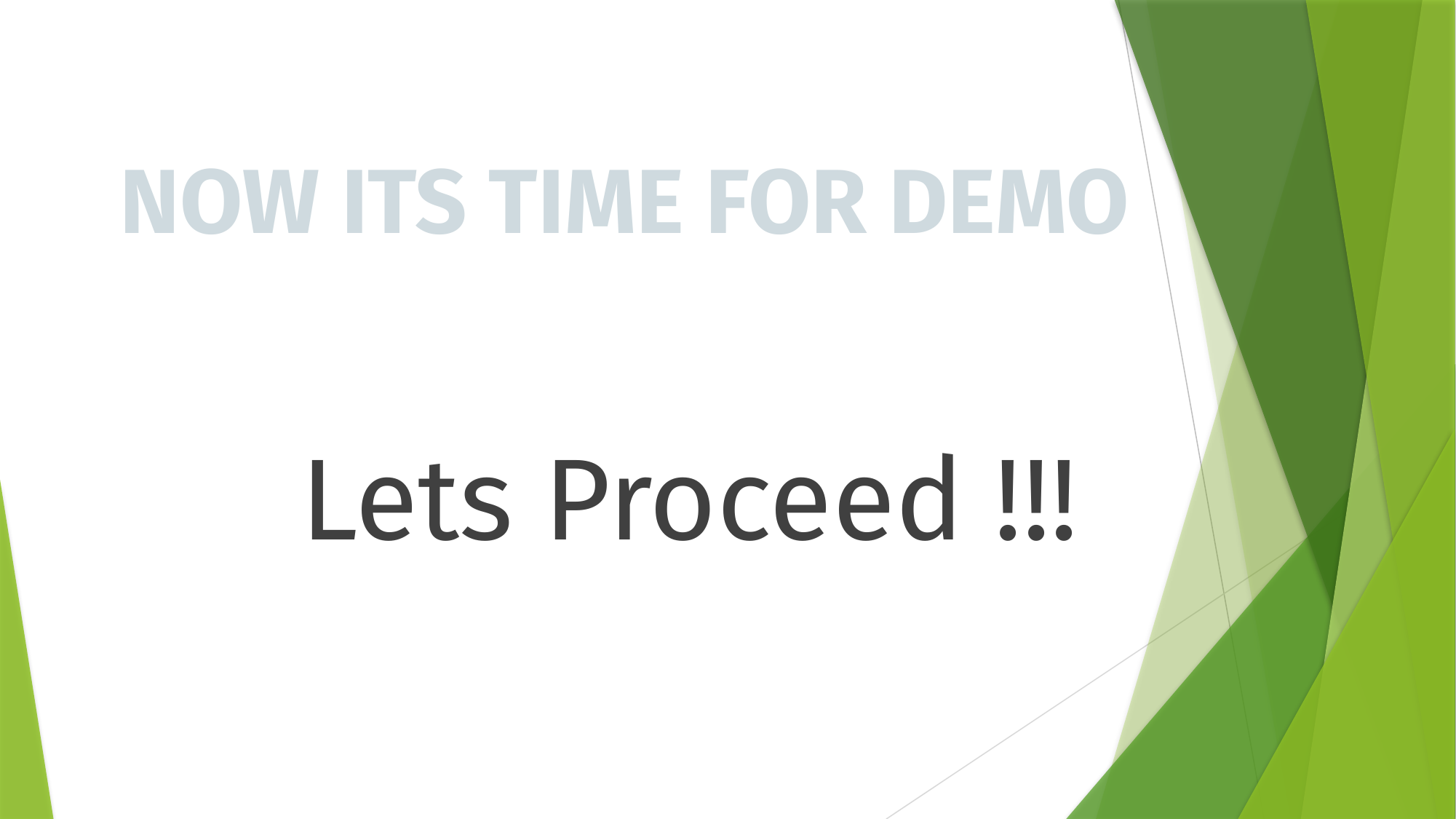

NOW ITS TIME FOR DEMO

Lets Proceed !!!